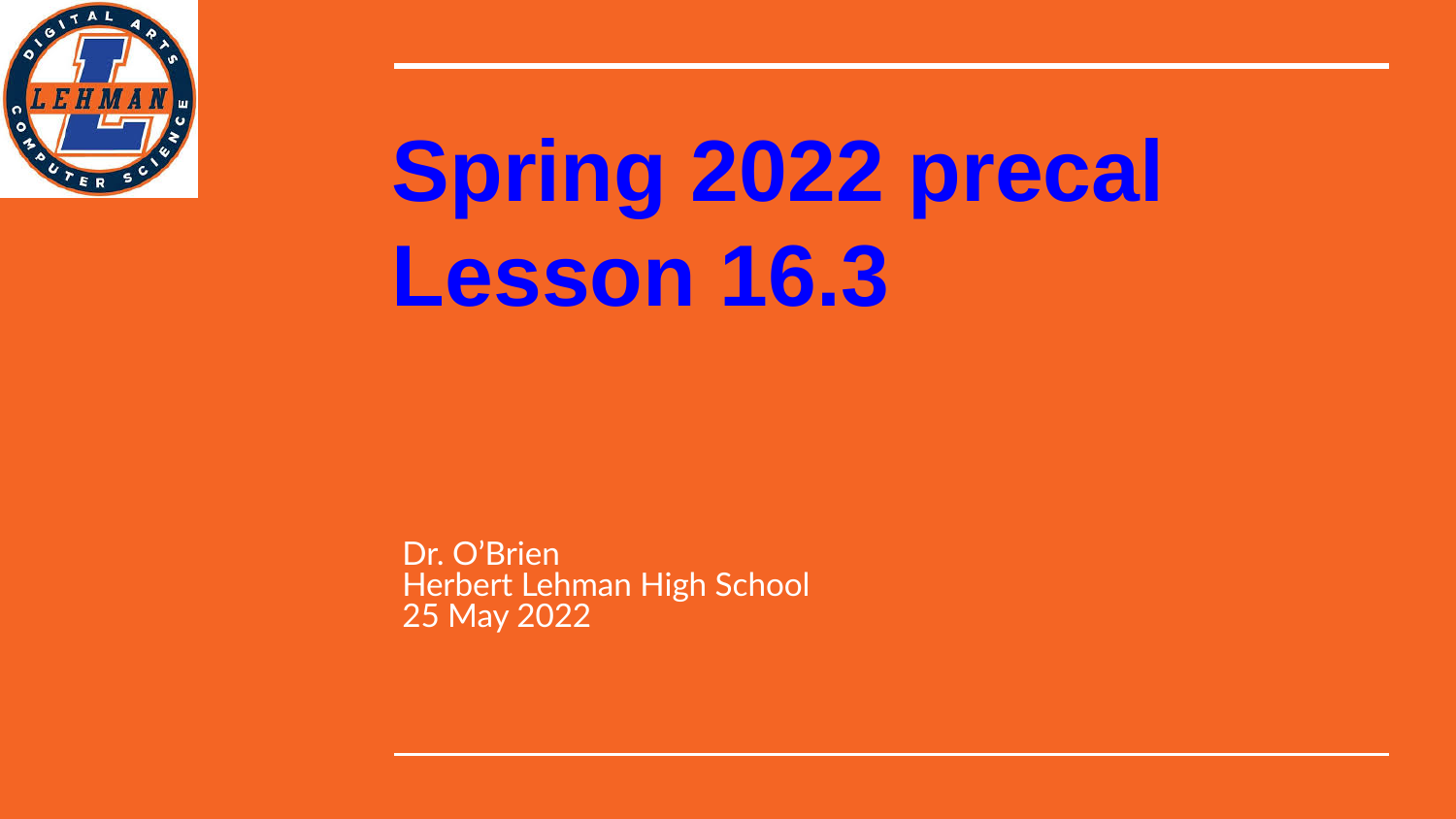

# Spring 2022 precal
Lesson 16.3
Dr. O’Brien
Herbert Lehman High School
25 May 2022